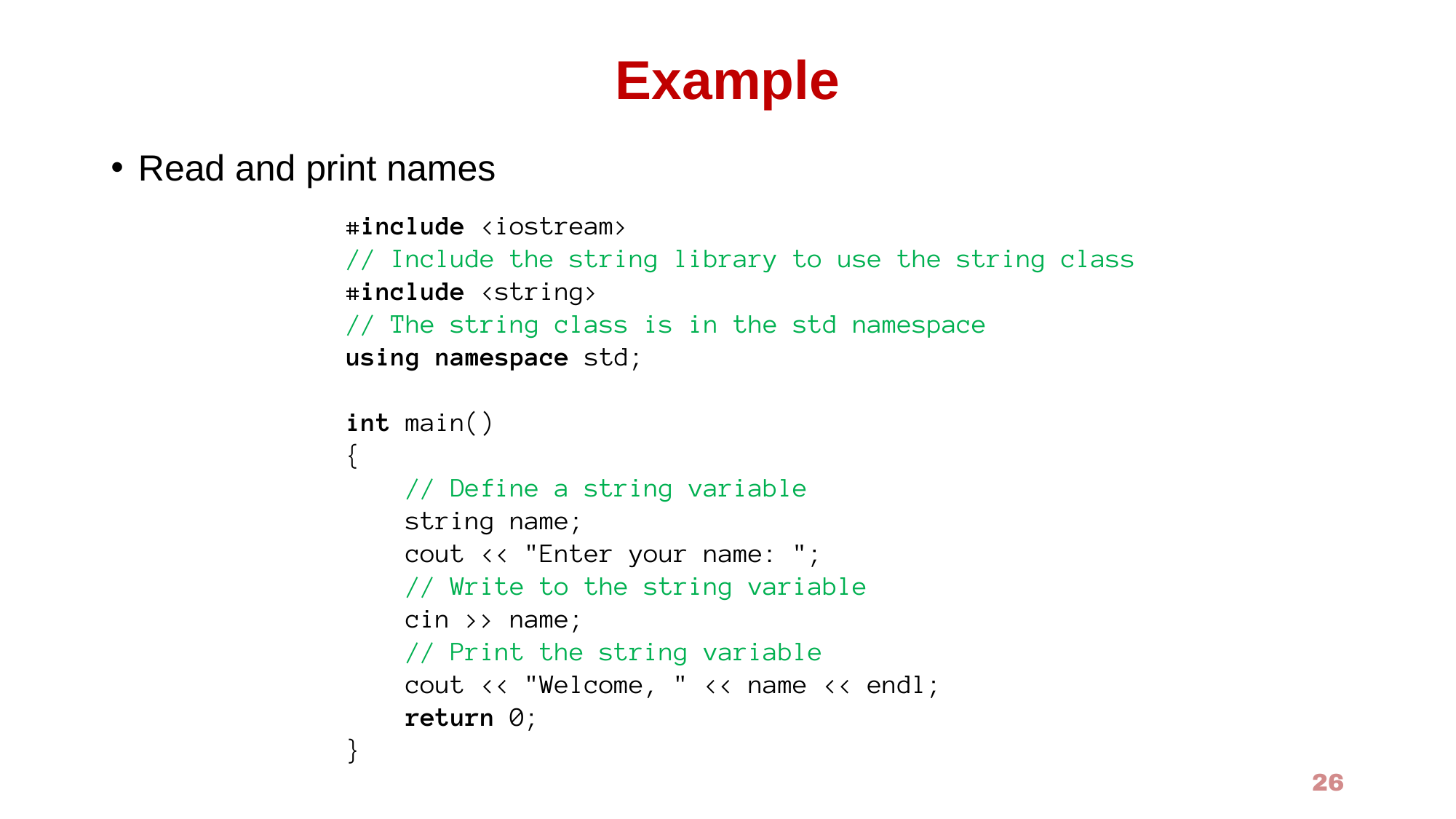

# Example
Read and print names
#include <iostream>
// Include the string library to use the string class
#include <string>
// The string class is in the std namespace
using namespace std;

int main()
{
    // Define a string variable
    string name;
    cout << "Enter your name: ";
    // Write to the string variable
    cin >> name;
    // Print the string variable
    cout << "Welcome, " << name << endl;
    return 0;
}
26